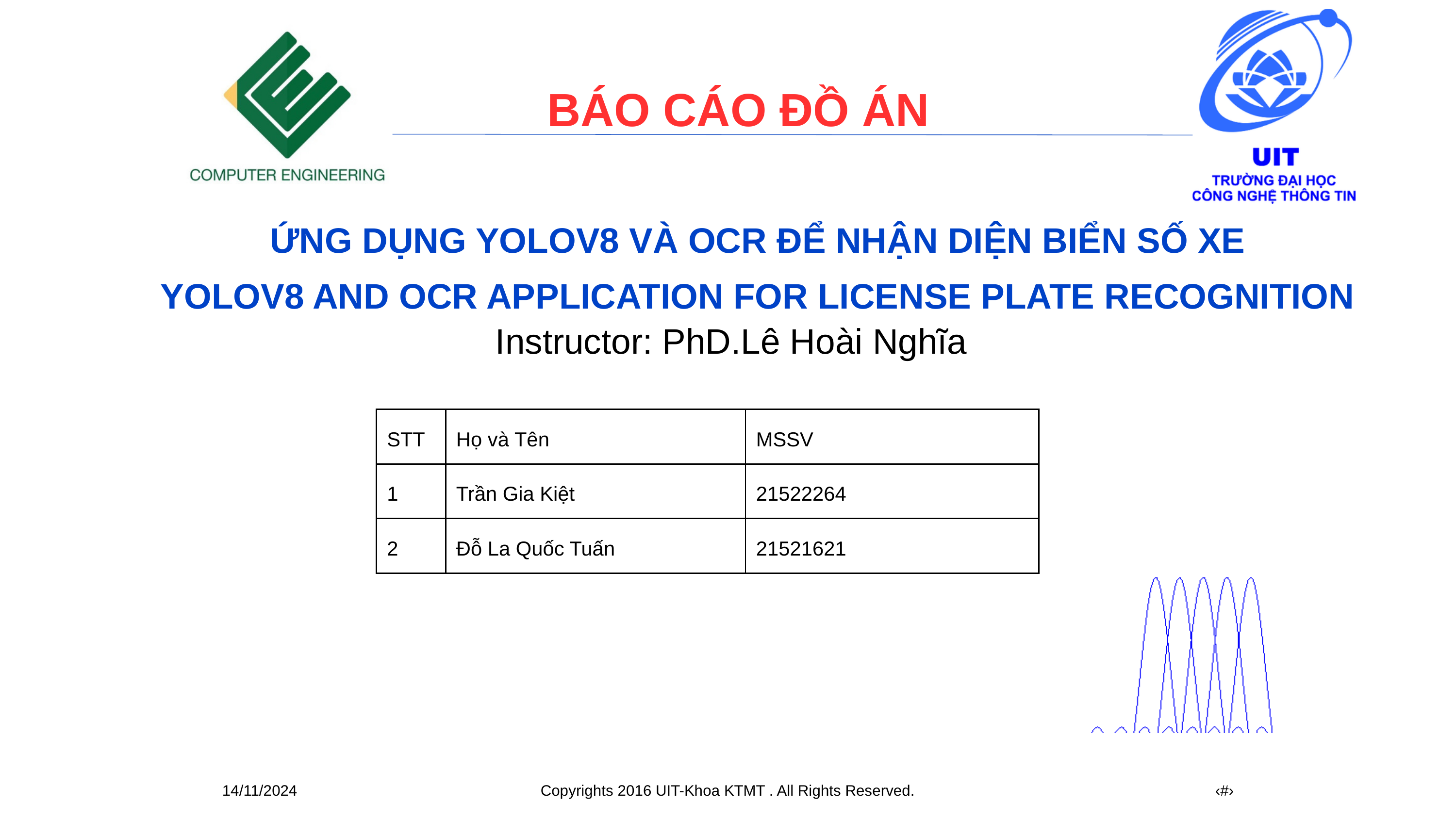

BÁO CÁO ĐỒ ÁN

ỨNG DỤNG YOLOV8 VÀ OCR ĐỂ NHẬN DIỆN BIỂN SỐ XE
YOLOV8 AND OCR APPLICATION FOR LICENSE PLATE RECOGNITION

Instructor: PhD.Lê Hoài Nghĩa

| STT | Họ và Tên | MSSV |
| --- | --- | --- |
| 1 | Trần Gia Kiệt | 21522264 |
| 2 | Đỗ La Quốc Tuấn | 21521621 |

14/11/2024
Copyrights 2016 UIT-Khoa KTMT . All Rights Reserved.
‹#›